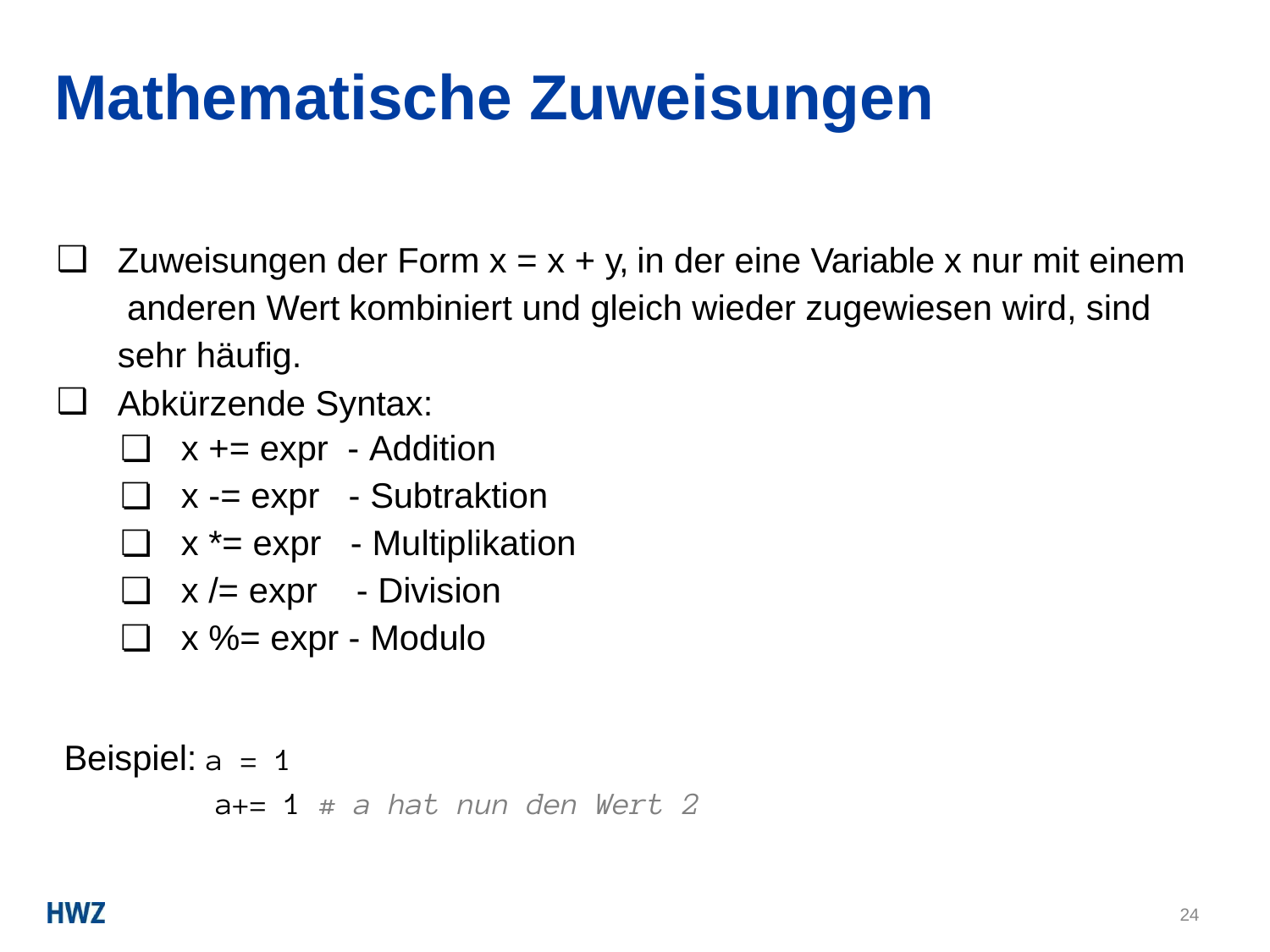

# Mathematische Zuweisungen
Zuweisungen der Form x = x + y, in der eine Variable x nur mit einem  anderen Wert kombiniert und gleich wieder zugewiesen wird, sind  sehr häufig.
Abkürzende Syntax:
| ❏ | x += expr | - Addition |
| --- | --- | --- |
| ❏ | x -= expr | - Subtraktion |
| ❏ | x \*= expr | - Multiplikation |
| ❏ | x /= expr | - Division |
| ❏ | x %= expr | - Modulo |
Beispiel: a = 1
a+= 1 # a hat nun den Wert 2
24